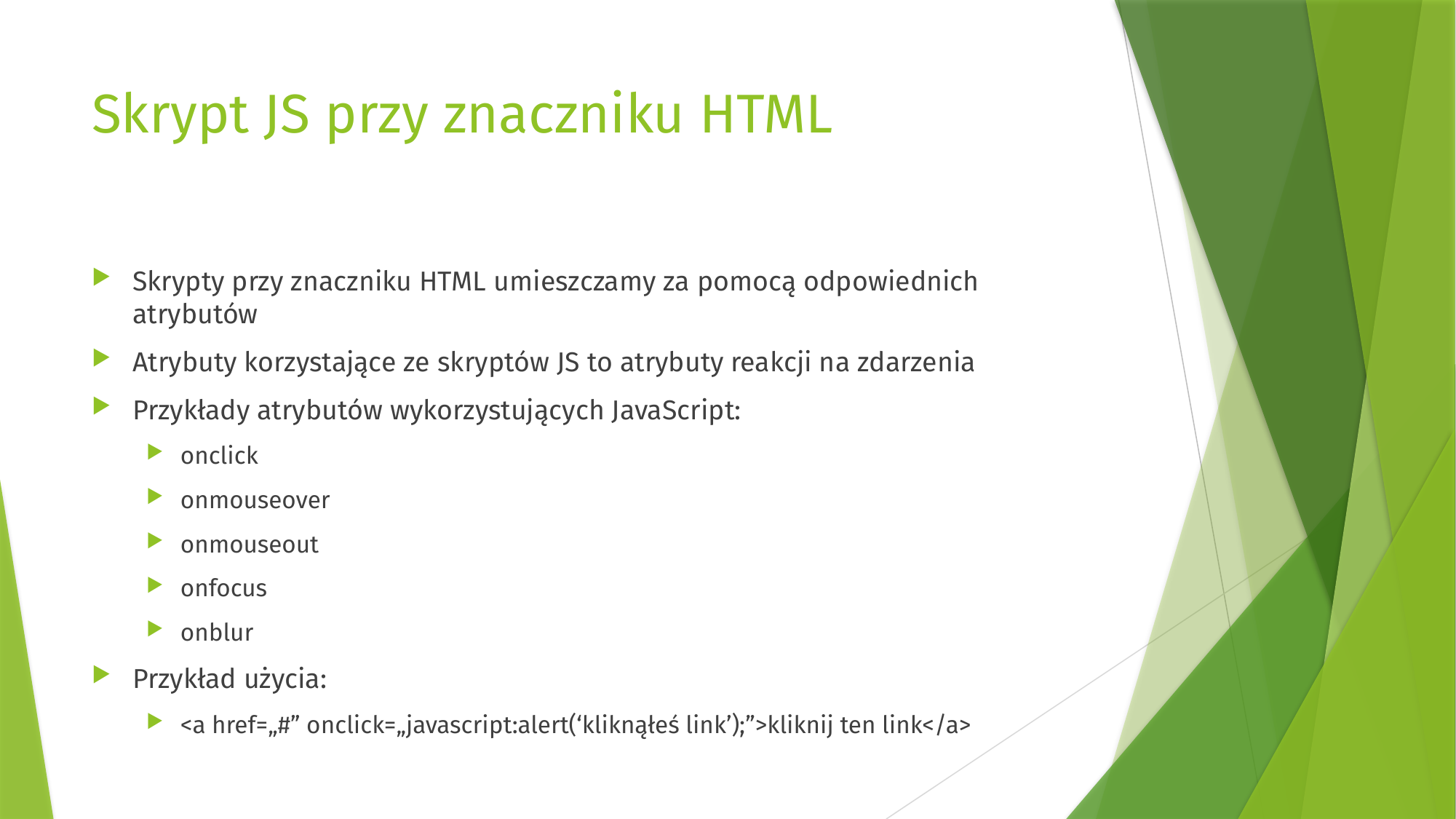

# Skrypt JS przy znaczniku HTML
Skrypty przy znaczniku HTML umieszczamy za pomocą odpowiednich atrybutów
Atrybuty korzystające ze skryptów JS to atrybuty reakcji na zdarzenia
Przykłady atrybutów wykorzystujących JavaScript:
onclick
onmouseover
onmouseout
onfocus
onblur
Przykład użycia:
<a href=„#” onclick=„javascript:alert(‘kliknąłeś link’);”>kliknij ten link</a>